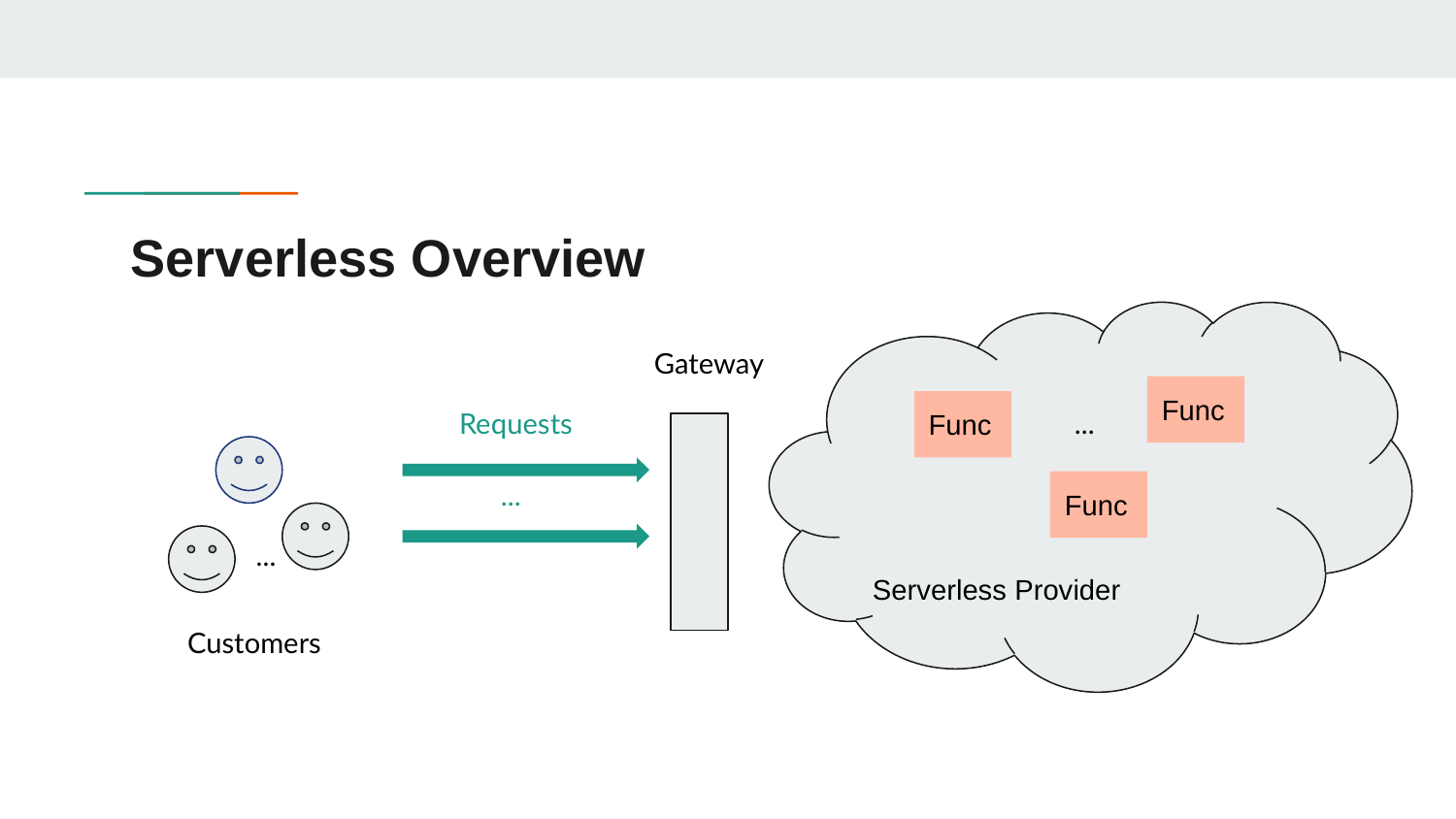

# Serverless Overview

Serverless Provider

Gateway
Func
...
Requests
Func

...
Func

...

Customers